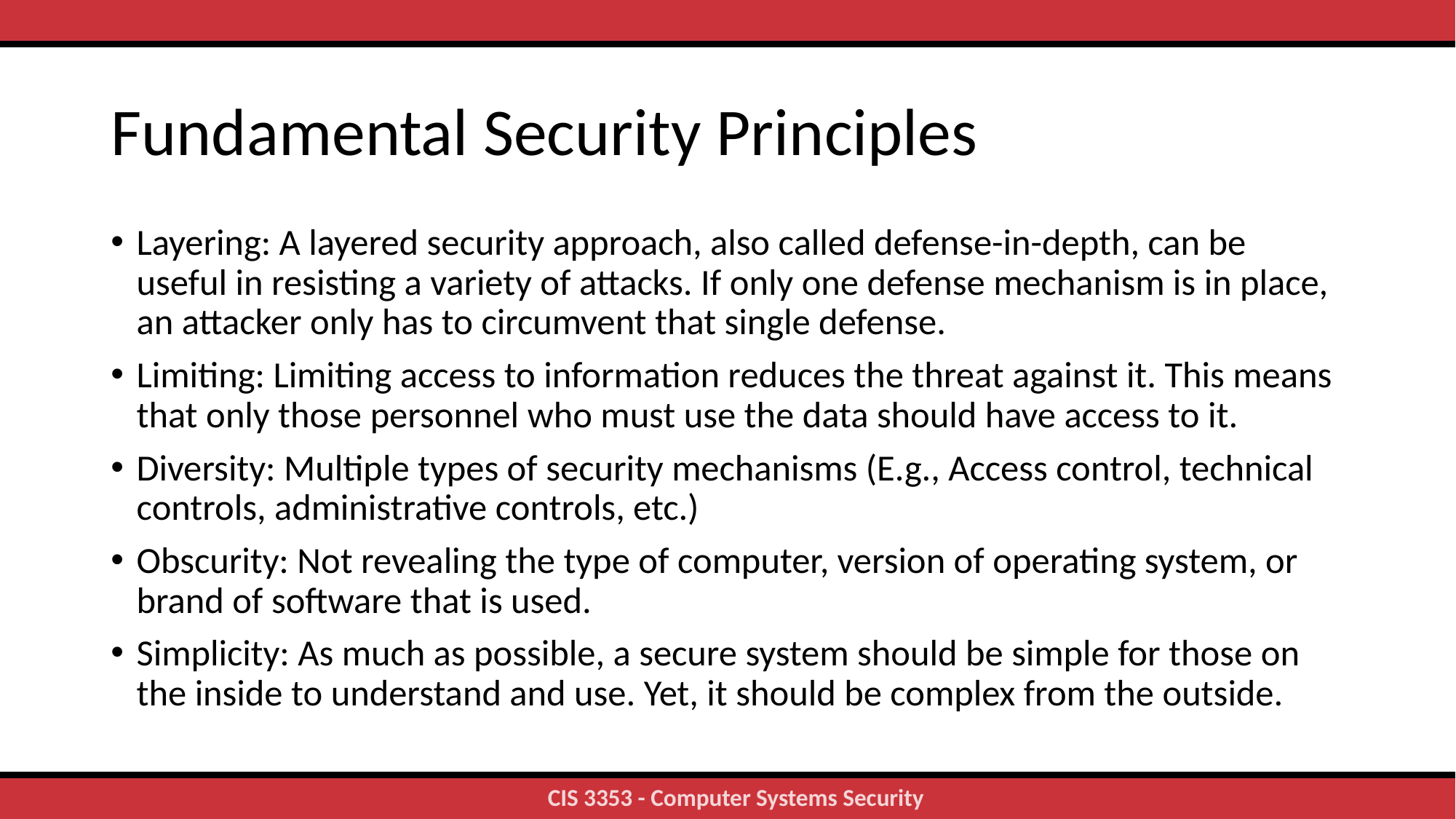

# Fundamental Security Principles
Layering: A layered security approach, also called defense-in-depth, can be useful in resisting a variety of attacks. If only one defense mechanism is in place, an attacker only has to circumvent that single defense.
Limiting: Limiting access to information reduces the threat against it. This means that only those personnel who must use the data should have access to it.
Diversity: Multiple types of security mechanisms (E.g., Access control, technical controls, administrative controls, etc.)
Obscurity: Not revealing the type of computer, version of operating system, or brand of software that is used.
Simplicity: As much as possible, a secure system should be simple for those on the inside to understand and use. Yet, it should be complex from the outside.
24
CIS 3353 - Computer Systems Security